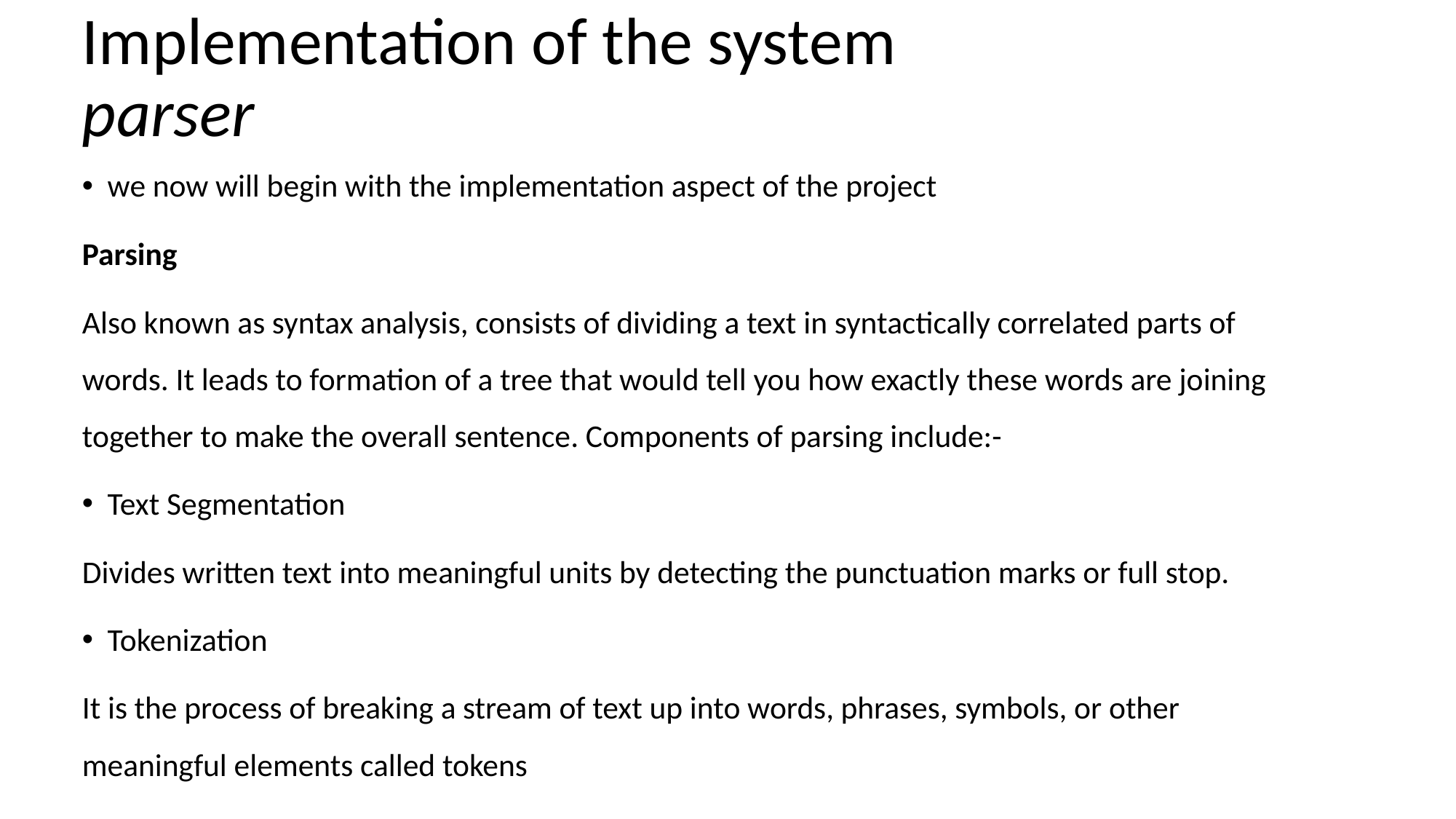

# Implementation of the system parser

we now will begin with the implementation aspect of the project
Parsing
Also known as syntax analysis, consists of dividing a text in syntactically correlated parts of words. It leads to formation of a tree that would tell you how exactly these words are joining together to make the overall sentence. Components of parsing include:-
Text Segmentation
Divides written text into meaningful units by detecting the punctuation marks or full stop.
Tokenization
It is the process of breaking a stream of text up into words, phrases, symbols, or other meaningful elements called tokens